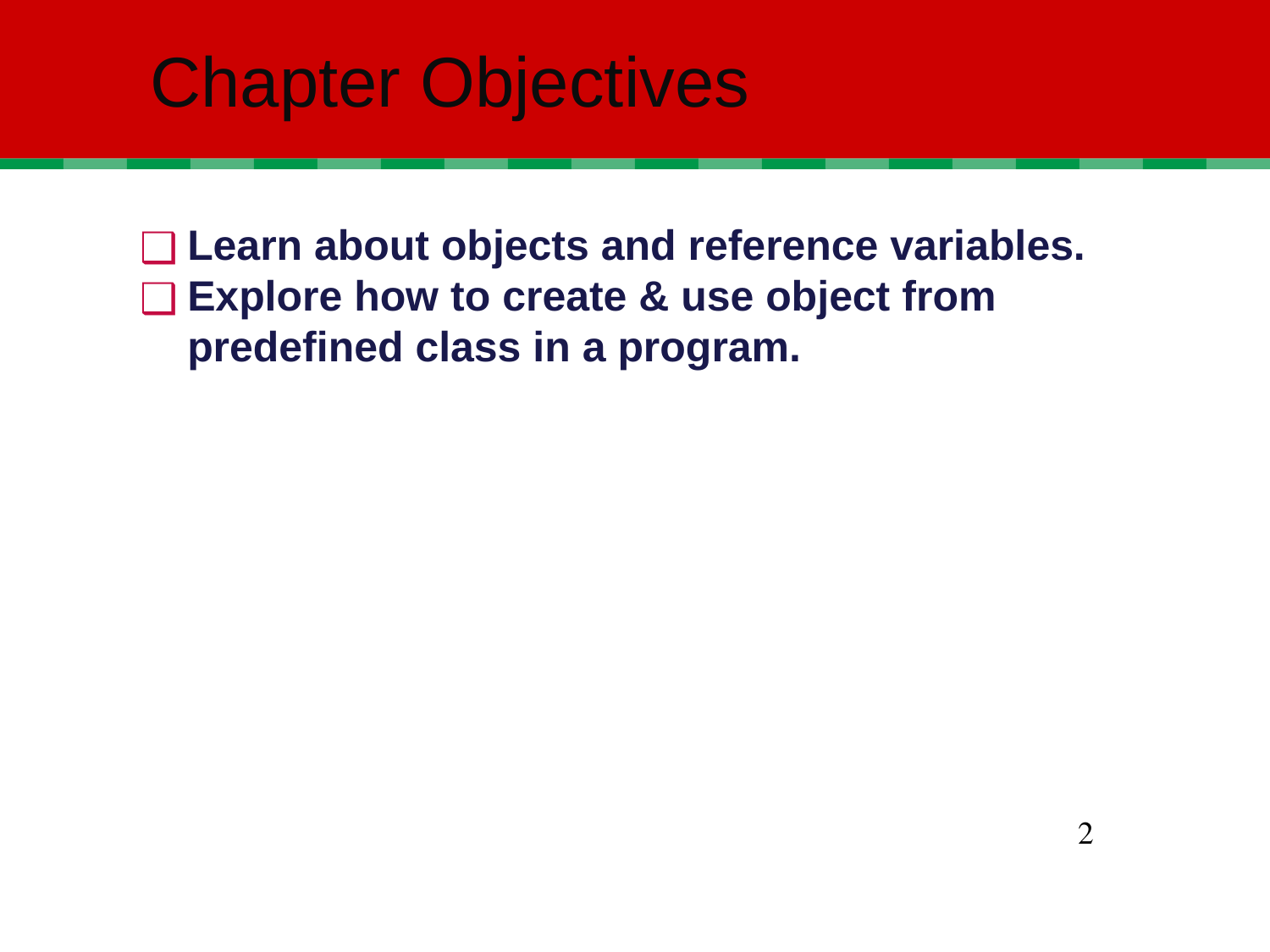

# Chapter Objectives
Learn about objects and reference variables.
Explore how to create & use object from predefined class in a program.
2